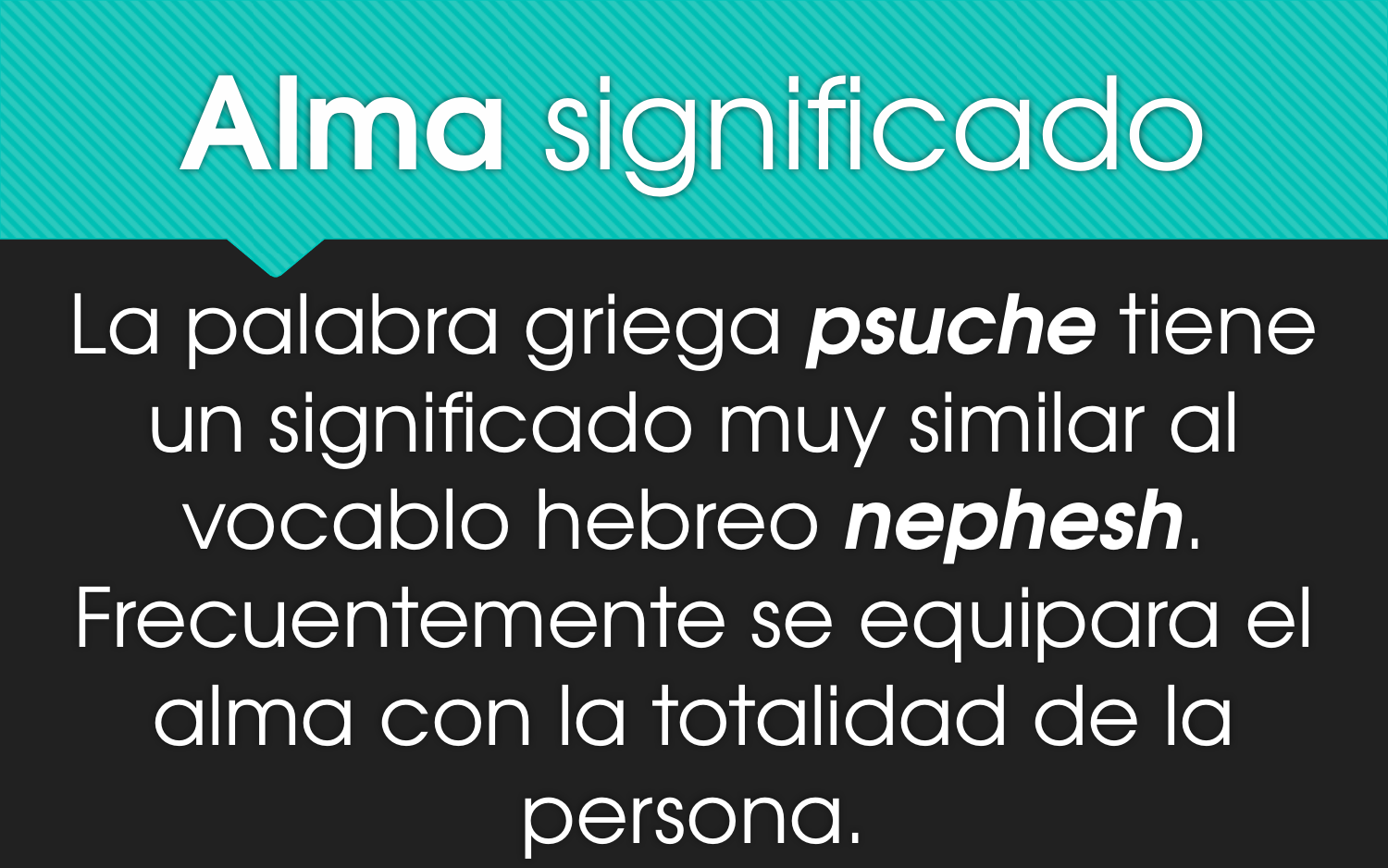

# Alma significado
La palabra griega psuche tiene un significado muy similar al vocablo hebreo nephesh. Frecuentemente se equipara el alma con la totalidad de la persona.